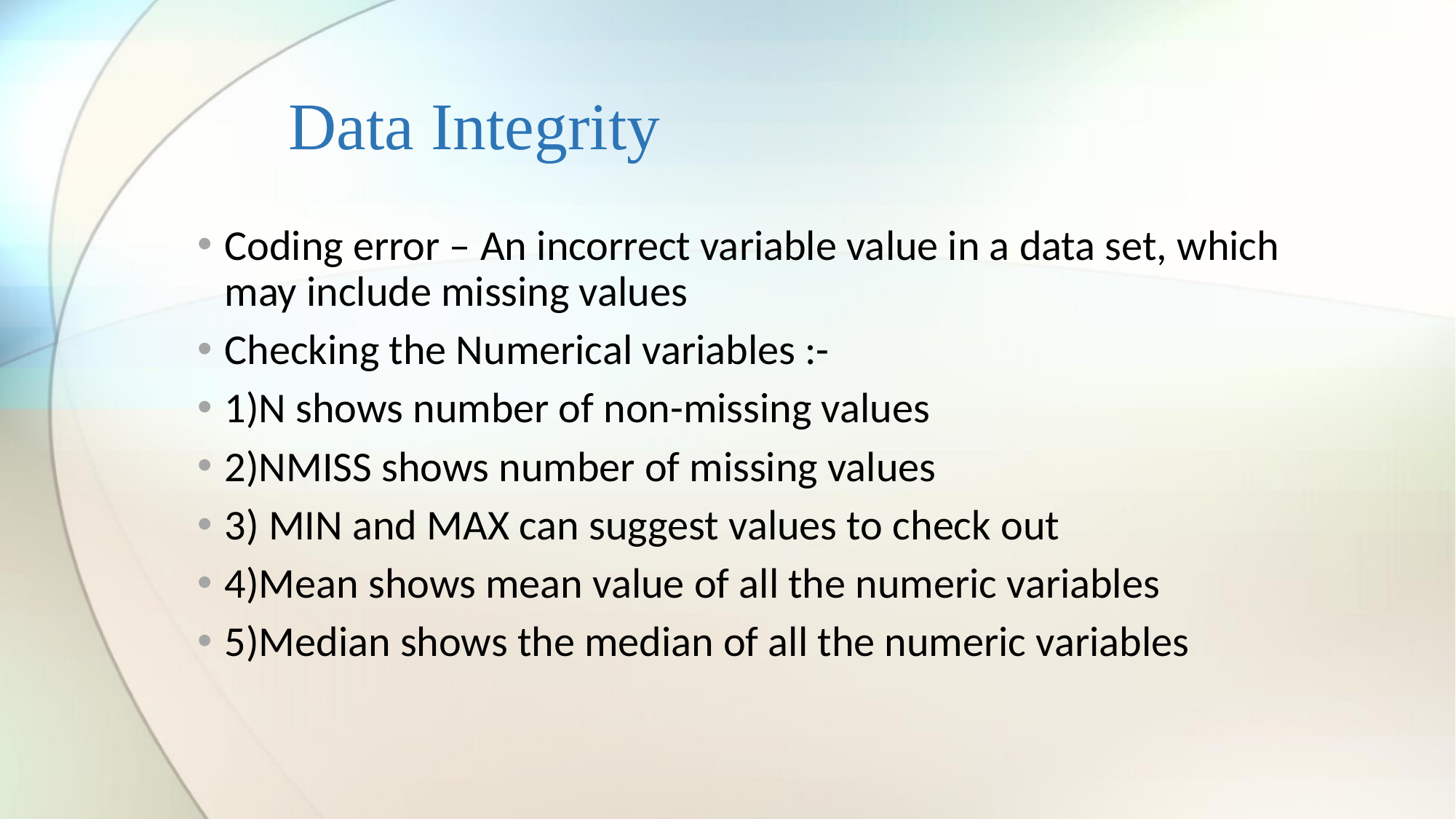

# Data Integrity
Coding error – An incorrect variable value in a data set, which may include missing values
Checking the Numerical variables :-
1)N shows number of non-missing values
2)NMISS shows number of missing values
3) MIN and MAX can suggest values to check out
4)Mean shows mean value of all the numeric variables
5)Median shows the median of all the numeric variables